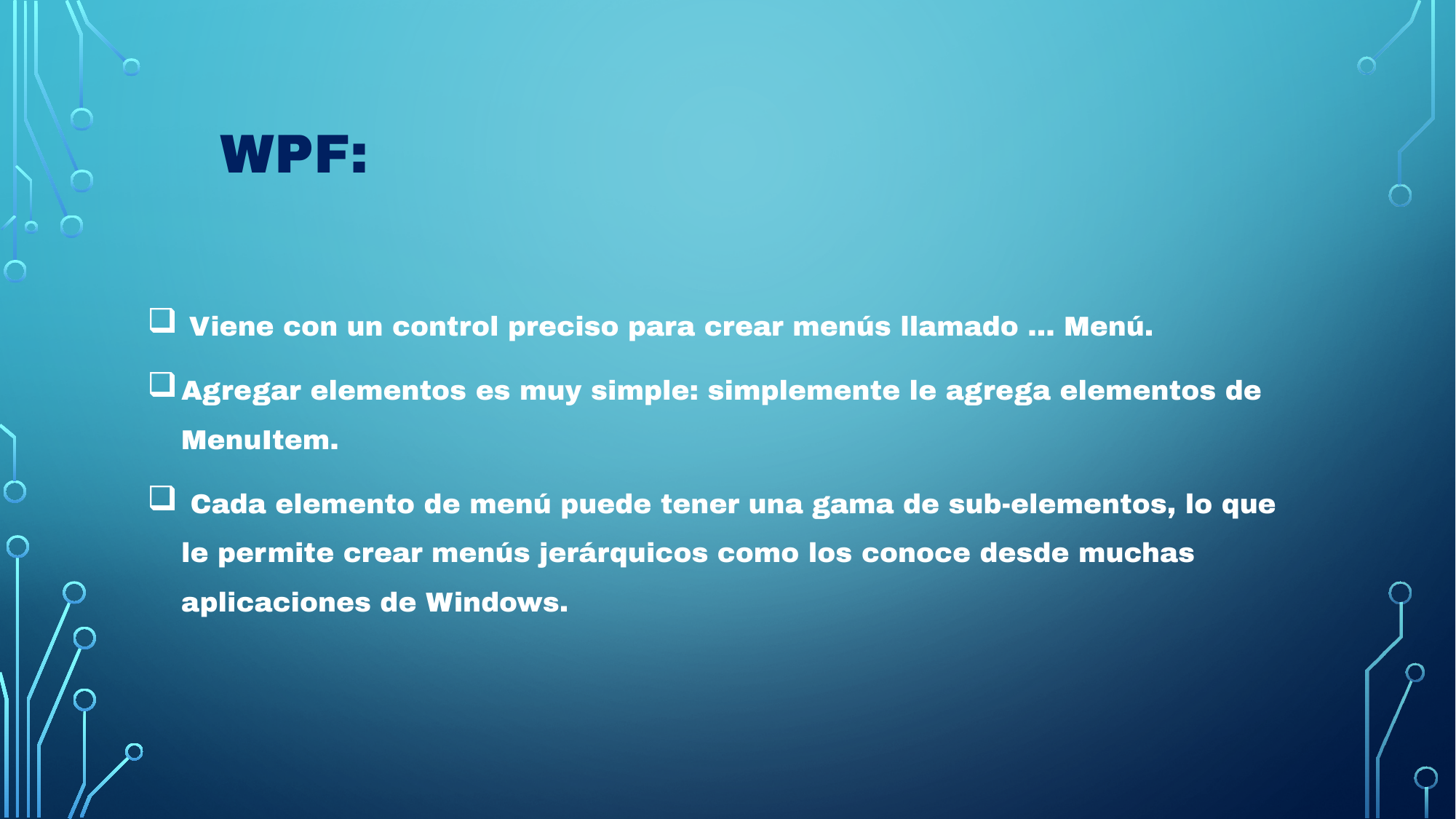

# wpf:
 Viene con un control preciso para crear menús llamado ... Menú.
Agregar elementos es muy simple: simplemente le agrega elementos de MenuItem.
 Cada elemento de menú puede tener una gama de sub-elementos, lo que le permite crear menús jerárquicos como los conoce desde muchas aplicaciones de Windows.